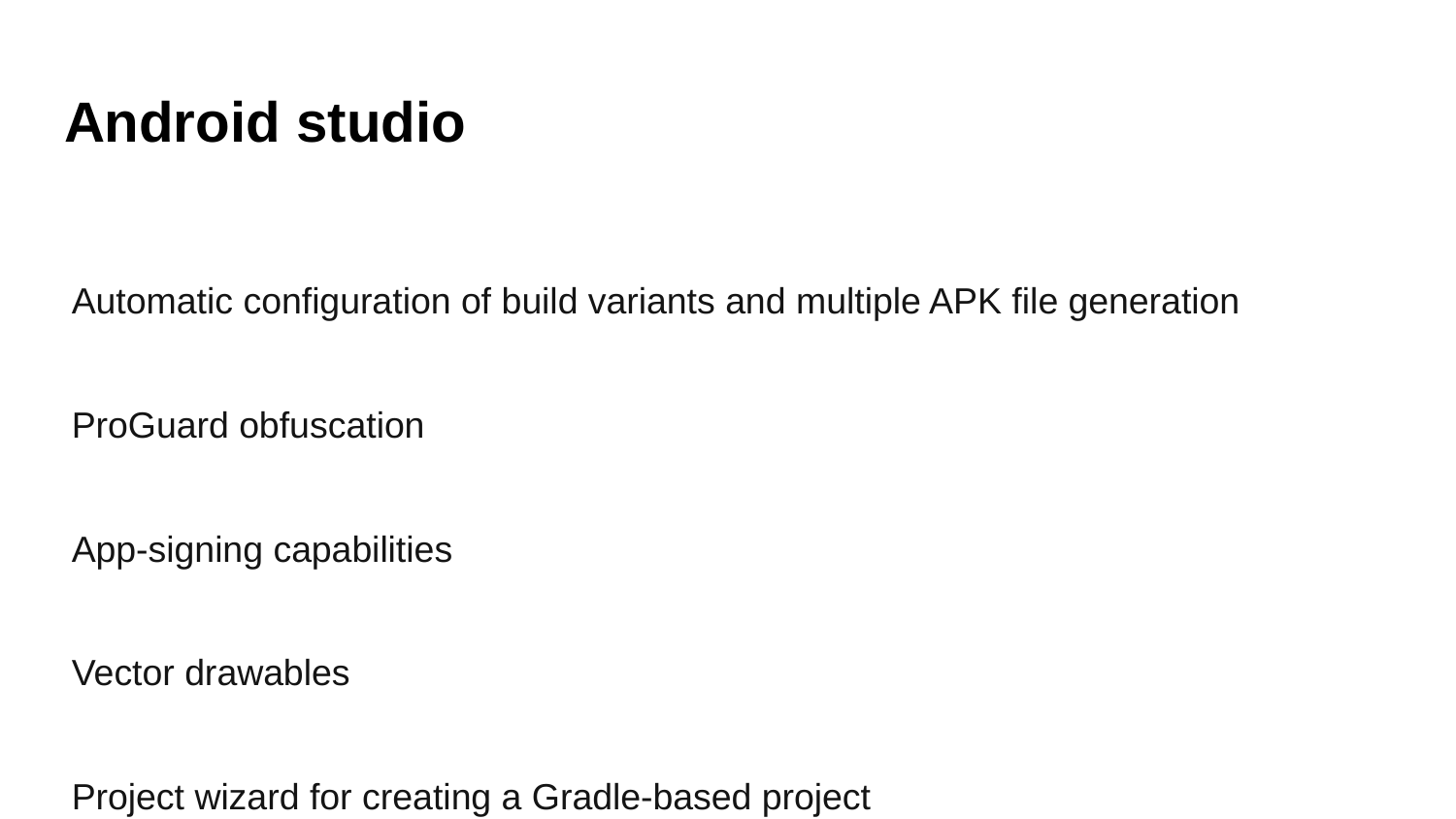

# Android studio
Automatic configuration of build variants and multiple APK file generation
ProGuard obfuscation
App-signing capabilities
Vector drawables
Project wizard for creating a Gradle-based project
Command line and IDE compatibility